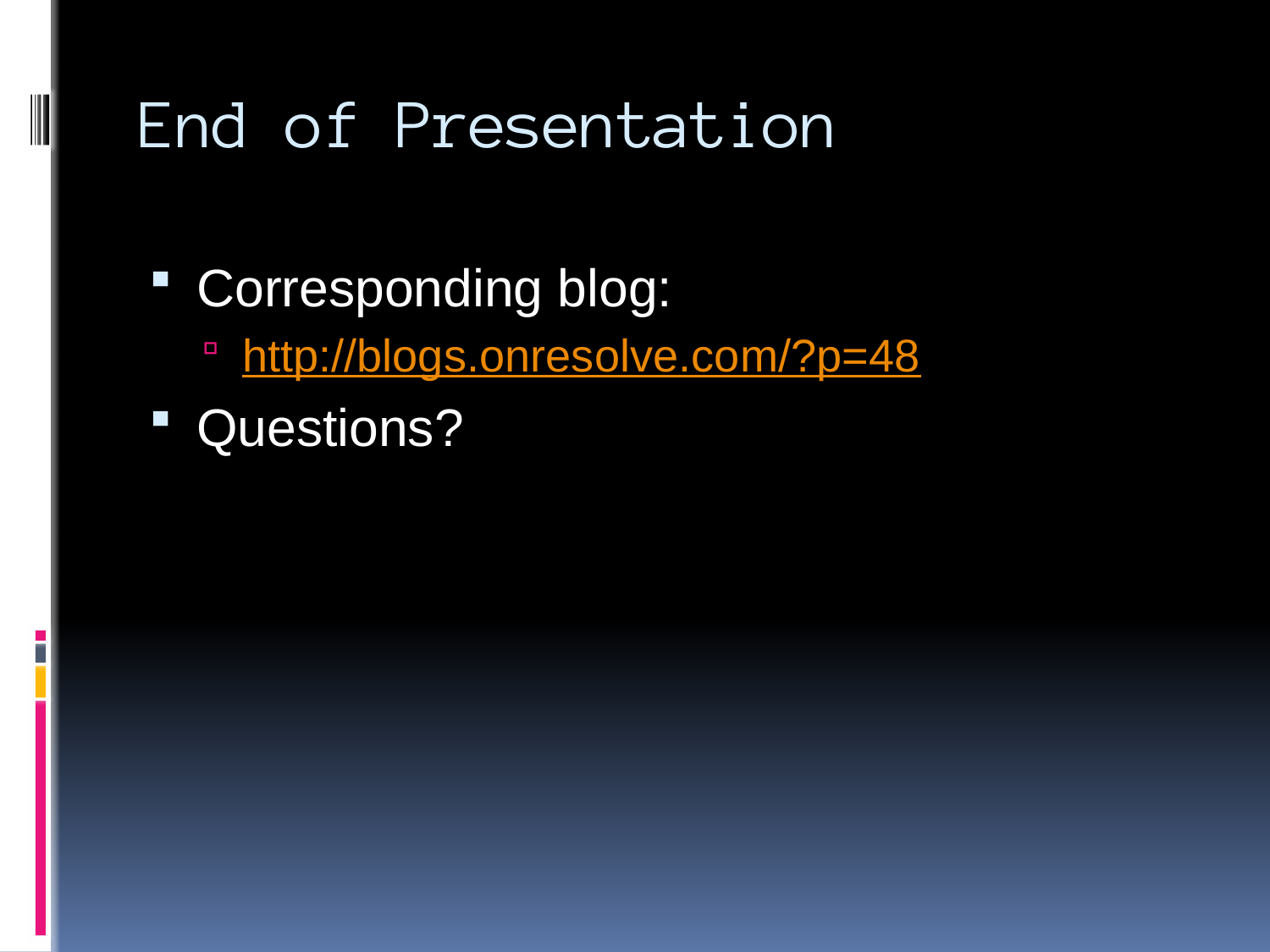

# End of Presentation
Corresponding blog:
http://blogs.onresolve.com/?p=48
Questions?